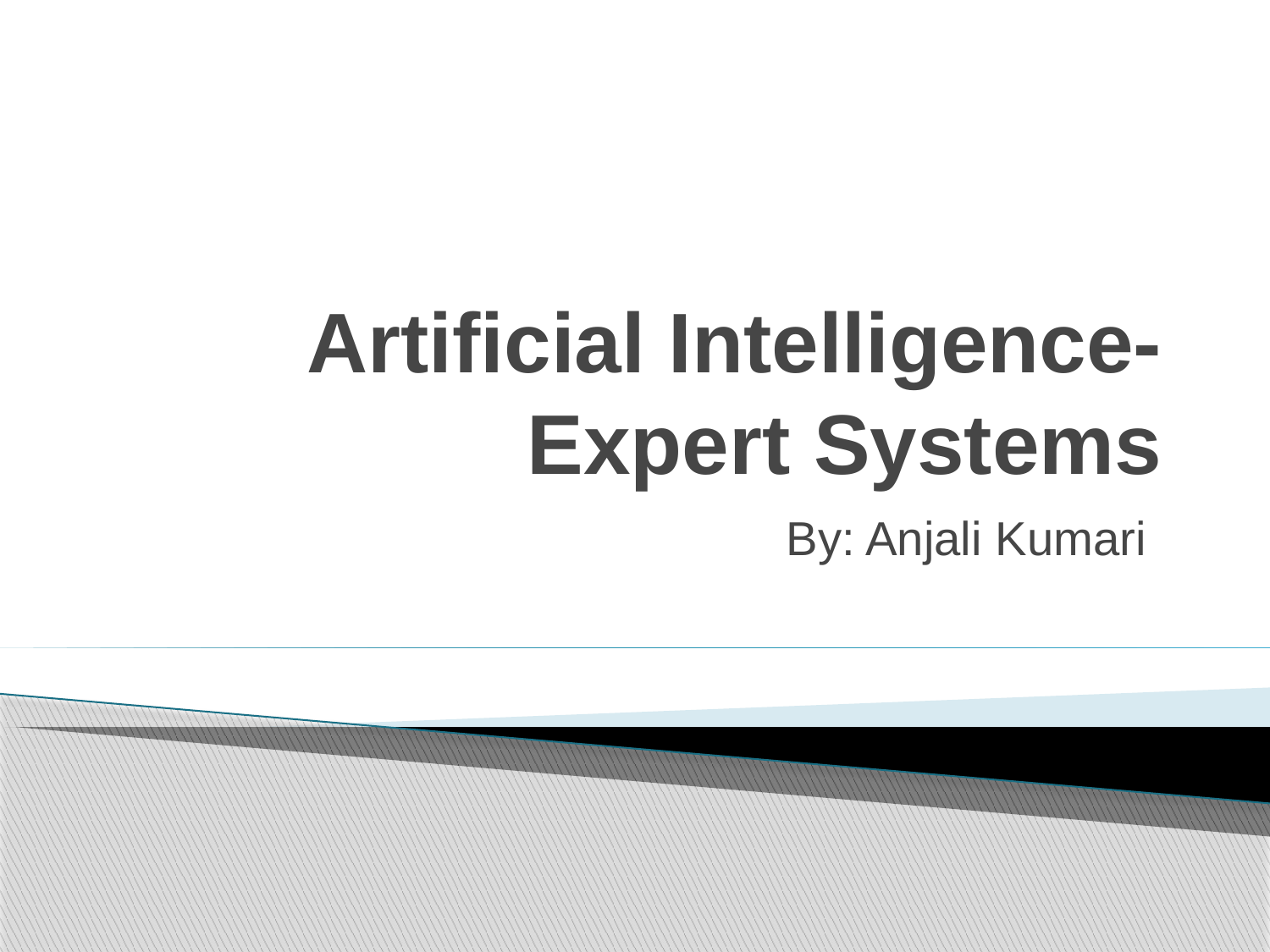

# Artificial Intelligence- Expert Systems
By: Anjali Kumari